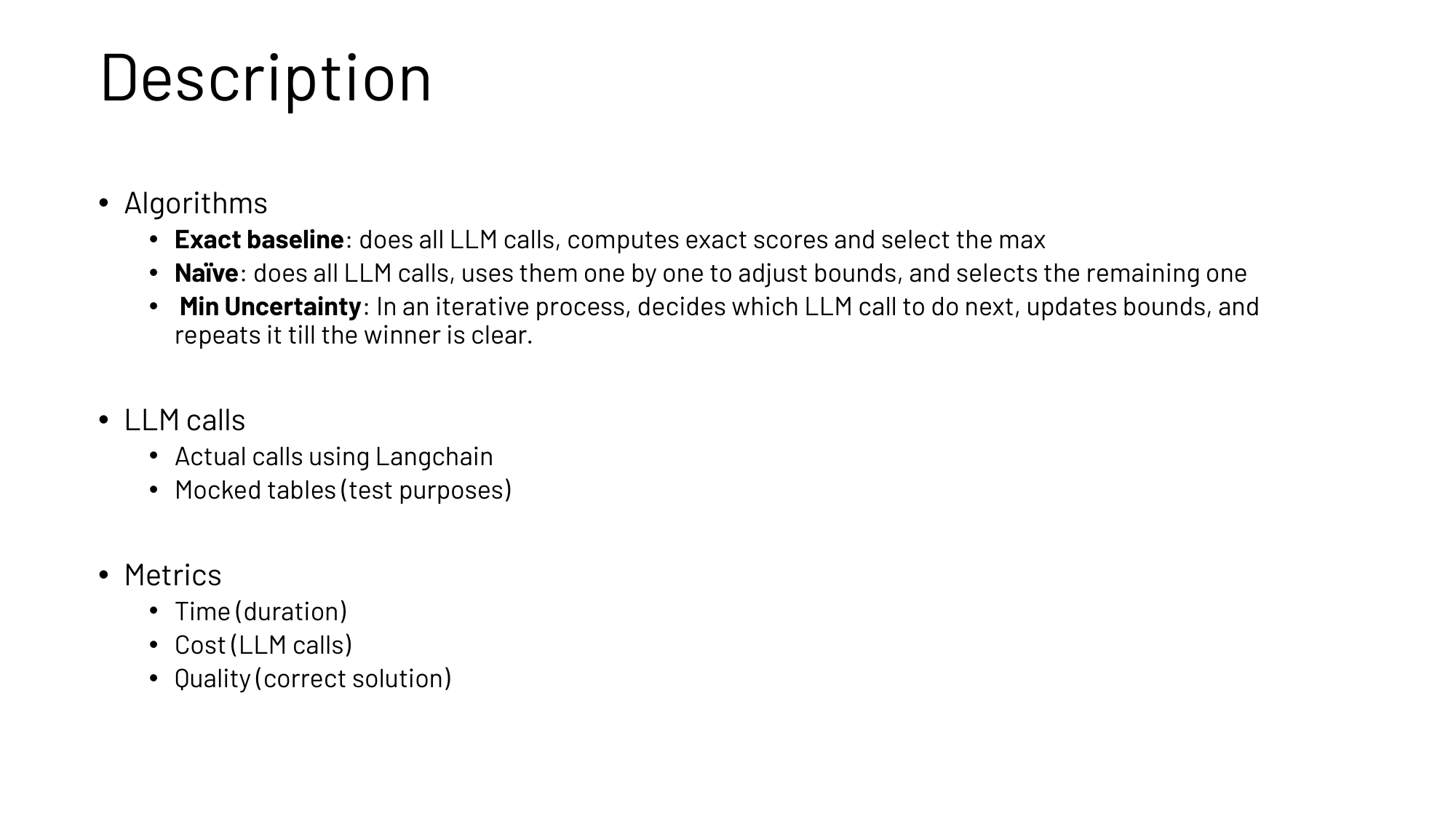

# Description
Algorithms
Exact baseline: does all LLM calls, computes exact scores and select the max
Naïve: does all LLM calls, uses them one by one to adjust bounds, and selects the remaining one
 Min Uncertainty: In an iterative process, decides which LLM call to do next, updates bounds, and repeats it till the winner is clear.

LLM calls
Actual calls using Langchain
Mocked tables (test purposes)

Metrics
Time (duration)
Cost (LLM calls)
Quality (correct solution)